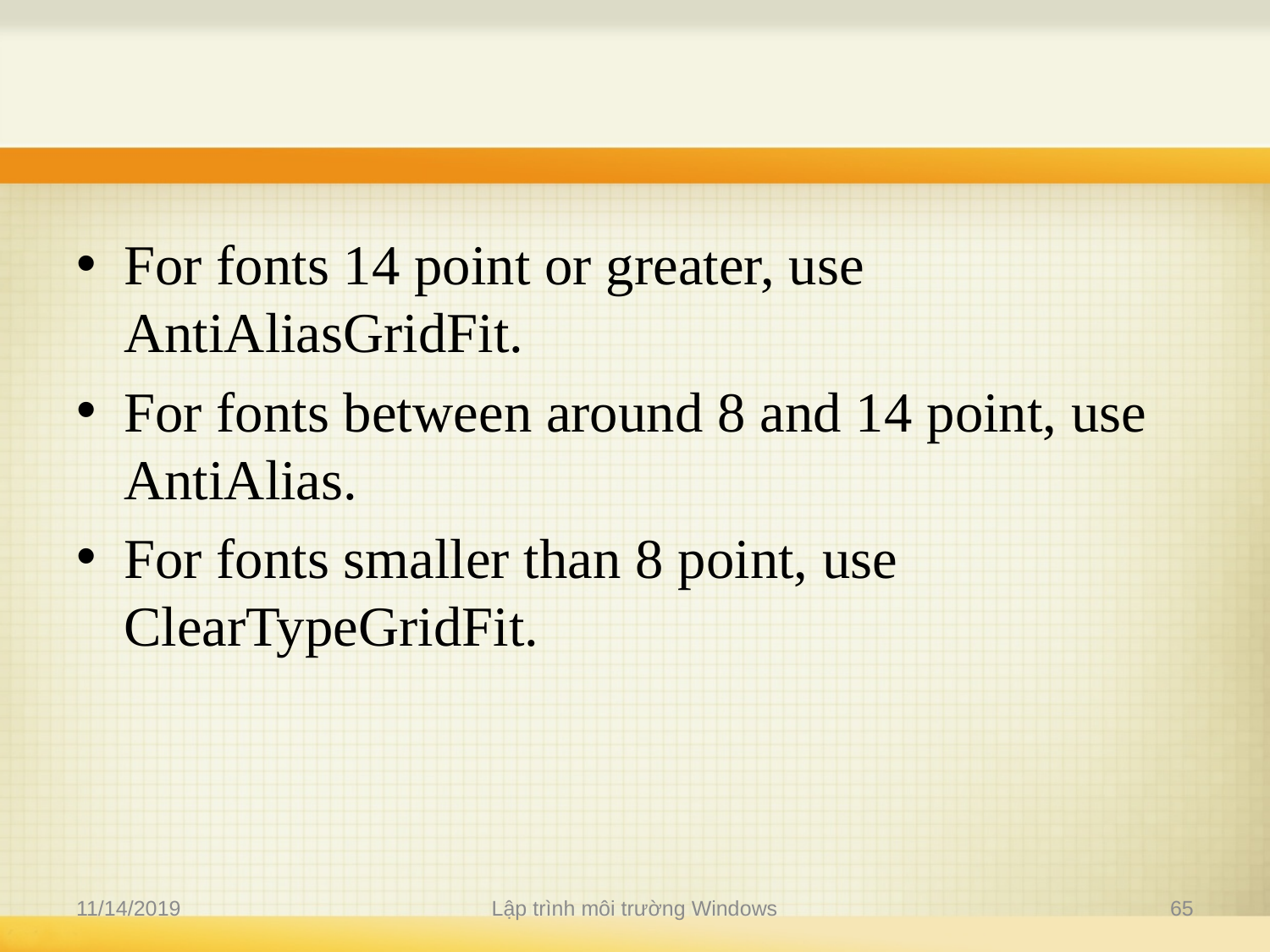

#
For fonts 14 point or greater, use AntiAliasGridFit.
For fonts between around 8 and 14 point, use AntiAlias.
For fonts smaller than 8 point, use ClearTypeGridFit.
11/14/2019
Lập trình môi trường Windows
65